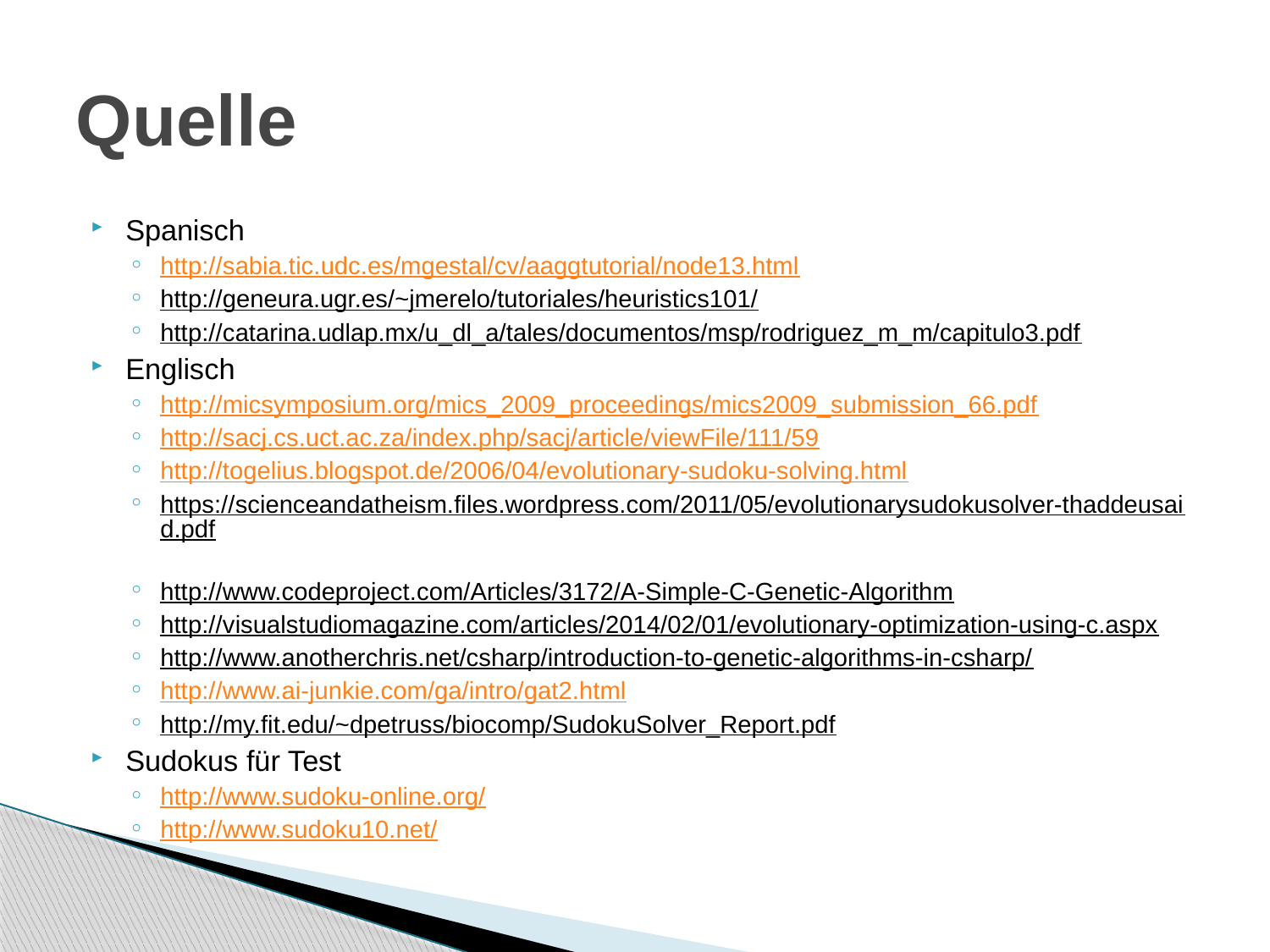

# Quelle
Spanisch
http://sabia.tic.udc.es/mgestal/cv/aaggtutorial/node13.html
http://geneura.ugr.es/~jmerelo/tutoriales/heuristics101/
http://catarina.udlap.mx/u_dl_a/tales/documentos/msp/rodriguez_m_m/capitulo3.pdf
Englisch
http://micsymposium.org/mics_2009_proceedings/mics2009_submission_66.pdf
http://sacj.cs.uct.ac.za/index.php/sacj/article/viewFile/111/59
http://togelius.blogspot.de/2006/04/evolutionary-sudoku-solving.html
https://scienceandatheism.files.wordpress.com/2011/05/evolutionarysudokusolver-thaddeusaid.pdf
http://www.codeproject.com/Articles/3172/A-Simple-C-Genetic-Algorithm
http://visualstudiomagazine.com/articles/2014/02/01/evolutionary-optimization-using-c.aspx
http://www.anotherchris.net/csharp/introduction-to-genetic-algorithms-in-csharp/
http://www.ai-junkie.com/ga/intro/gat2.html
http://my.fit.edu/~dpetruss/biocomp/SudokuSolver_Report.pdf
Sudokus für Test
http://www.sudoku-online.org/
http://www.sudoku10.net/